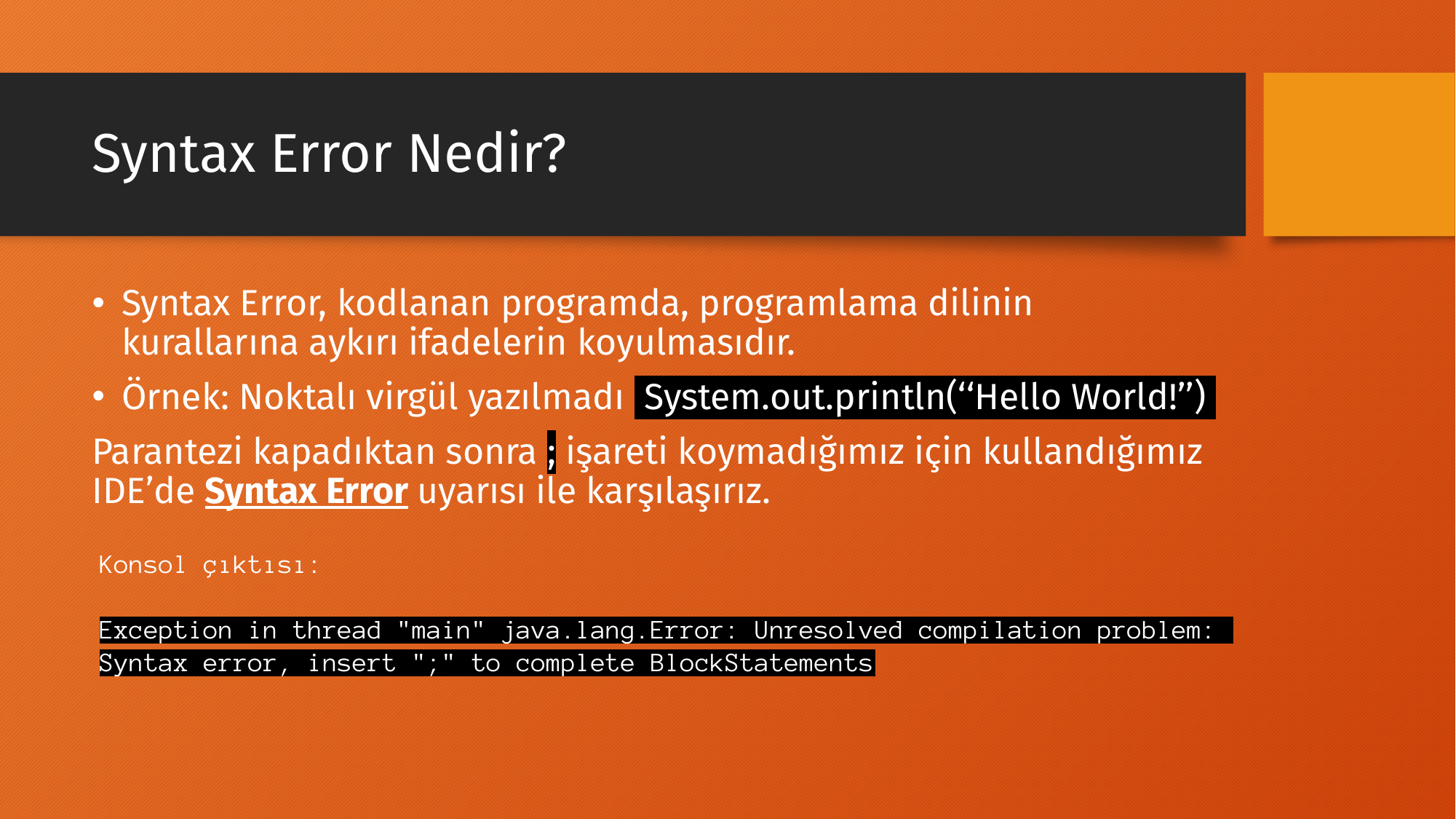

# Syntax Error Nedir?
Syntax Error, kodlanan programda, programlama dilinin kurallarına aykırı ifadelerin koyulmasıdır.
Örnek: Noktalı virgül yazılmadı  System.out.println(‘‘Hello World!’’)
Parantezi kapadıktan sonra ; işareti koymadığımız için kullandığımız IDE’de Syntax Error uyarısı ile karşılaşırız.

Konsol çıktısı:

Exception in thread "main" java.lang.Error: Unresolved compilation problem:
Syntax error, insert ";" to complete BlockStatements